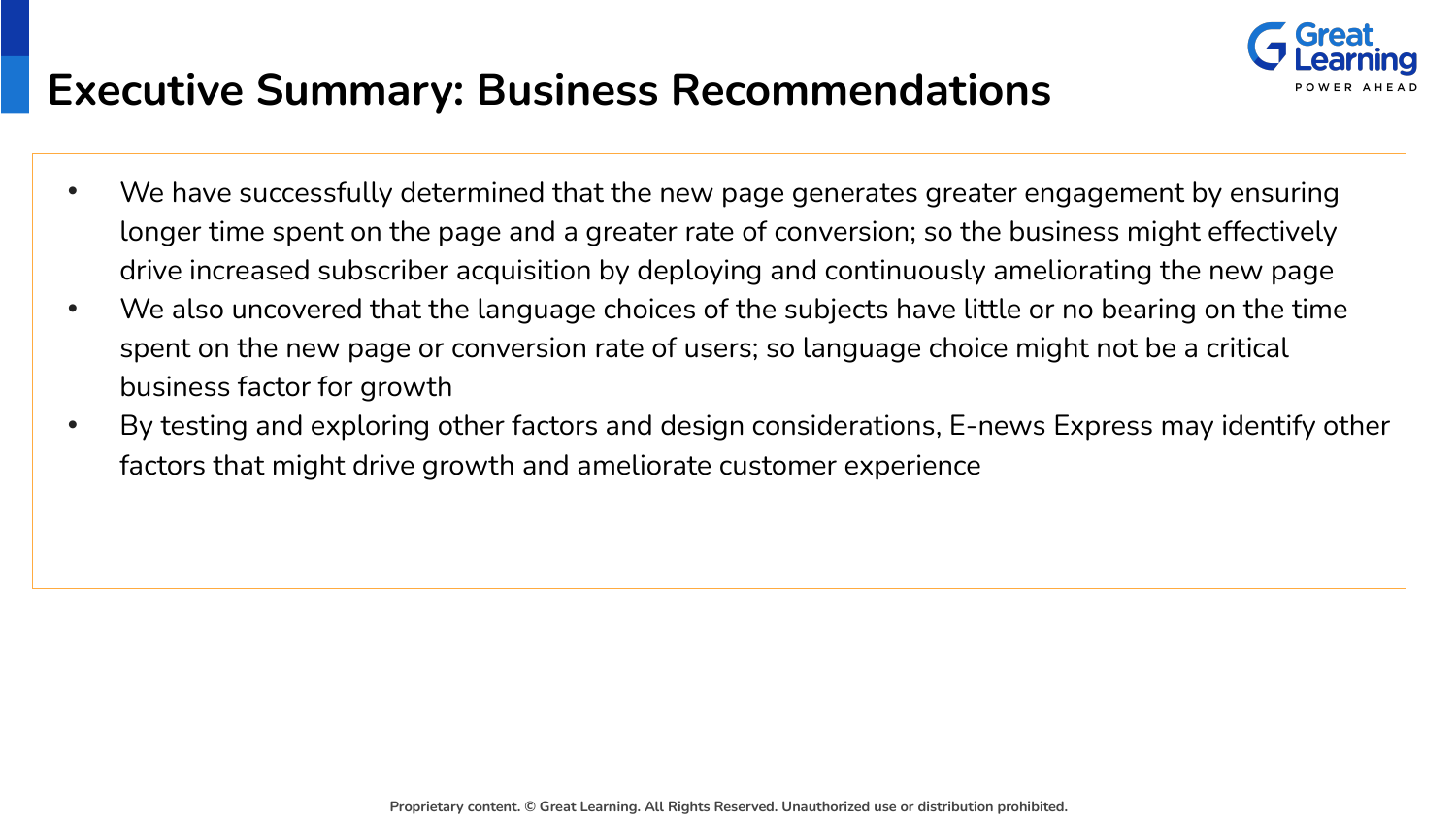

# Executive Summary: Business Recommendations
We have successfully determined that the new page generates greater engagement by ensuring longer time spent on the page and a greater rate of conversion; so the business might effectively drive increased subscriber acquisition by deploying and continuously ameliorating the new page
We also uncovered that the language choices of the subjects have little or no bearing on the time spent on the new page or conversion rate of users; so language choice might not be a critical business factor for growth
By testing and exploring other factors and design considerations, E-news Express may identify other factors that might drive growth and ameliorate customer experience